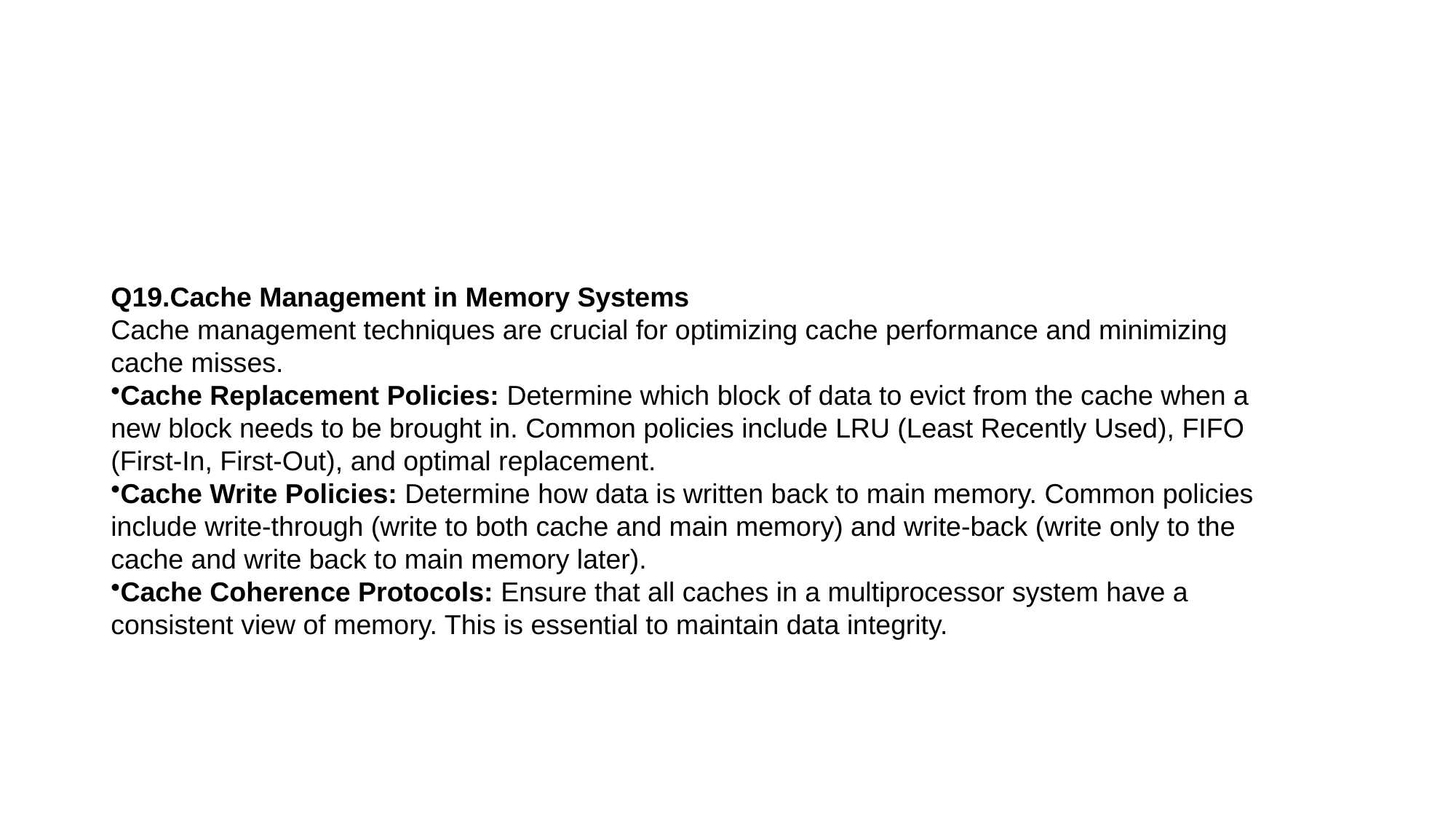

Q19.Cache Management in Memory Systems
Cache management techniques are crucial for optimizing cache performance and minimizing cache misses.
Cache Replacement Policies: Determine which block of data to evict from the cache when a new block needs to be brought in. Common policies include LRU (Least Recently Used), FIFO (First-In, First-Out), and optimal replacement.
Cache Write Policies: Determine how data is written back to main memory. Common policies include write-through (write to both cache and main memory) and write-back (write only to the cache and write back to main memory later).
Cache Coherence Protocols: Ensure that all caches in a multiprocessor system have a consistent view of memory. This is essential to maintain data integrity.